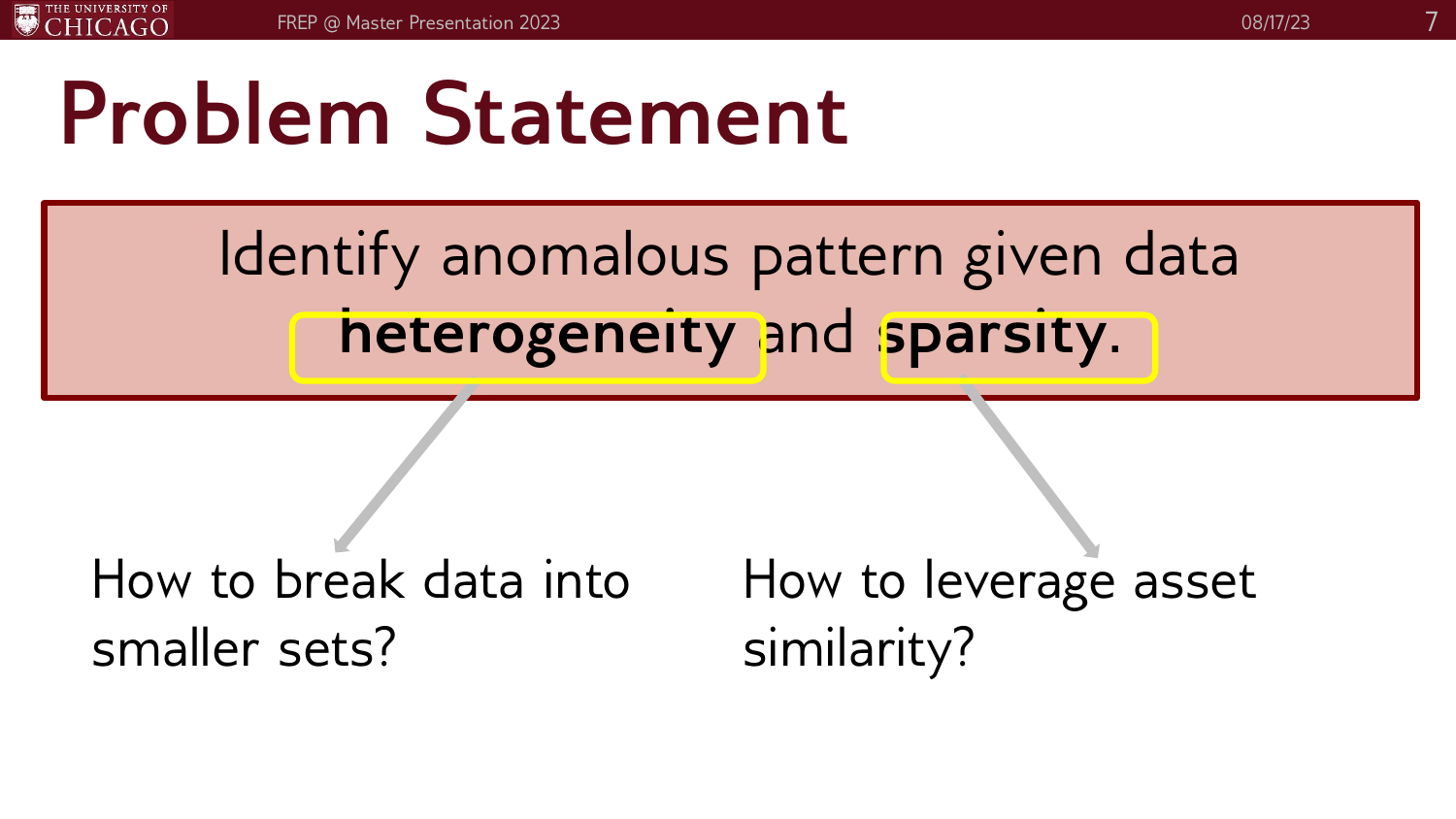

7
FREP @ Master Presentation 2023
08/17/23
# Problem Statement
Identify anomalous pattern given data heterogeneity and sparsity.

How to break data into smaller sets?
How to leverage asset similarity?